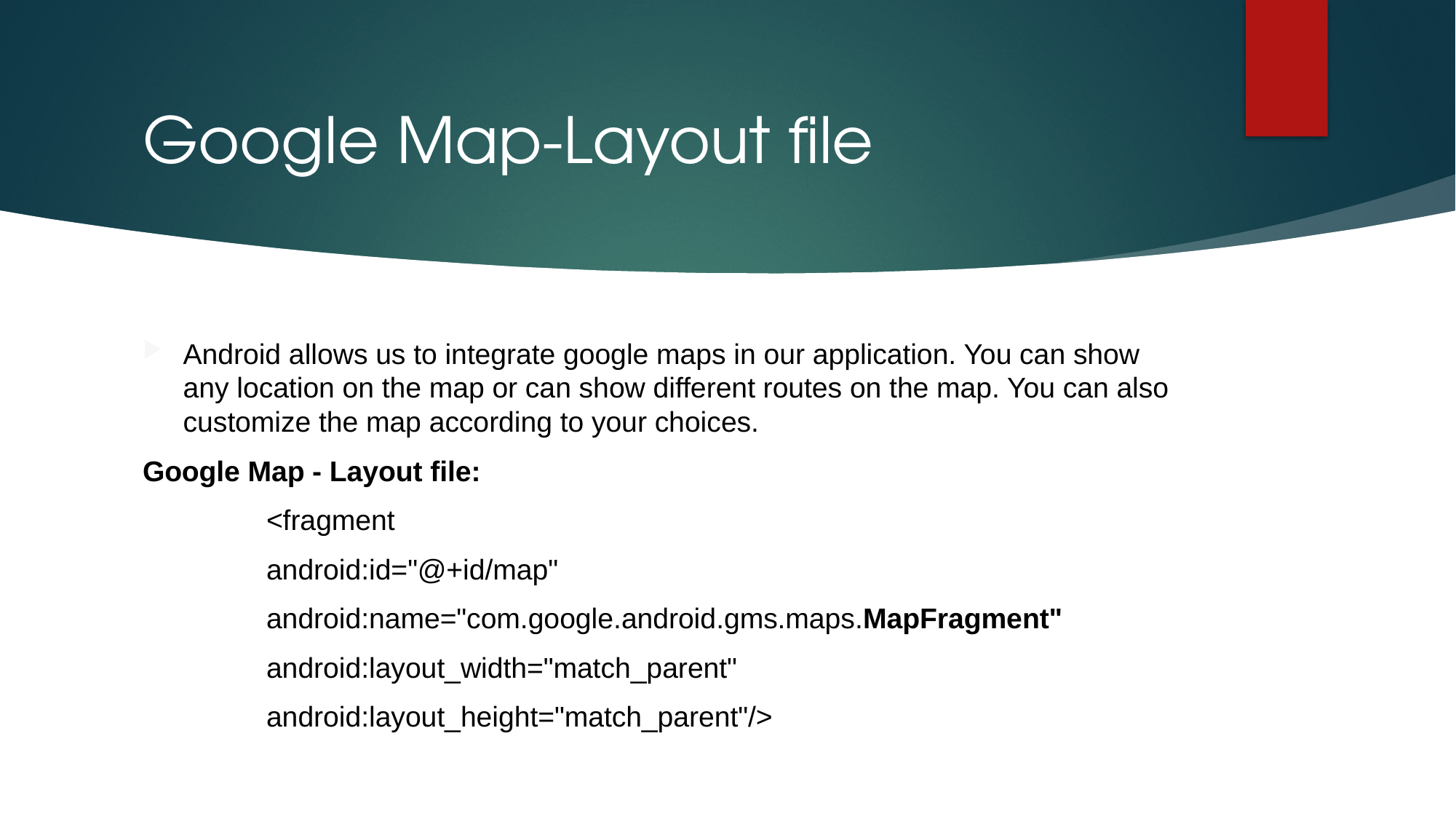

# Google Map-Layout file

Android allows us to integrate google maps in our application. You can show any location on the map or can show different routes on the map. You can also customize the map according to your choices.
Google Map - Layout file:
				  <fragment
   				  android:id="@+id/map"
 				  android:name="com.google.android.gms.maps.MapFragment"
 				  android:layout_width="match_parent"
 				  android:layout_height="match_parent"/>